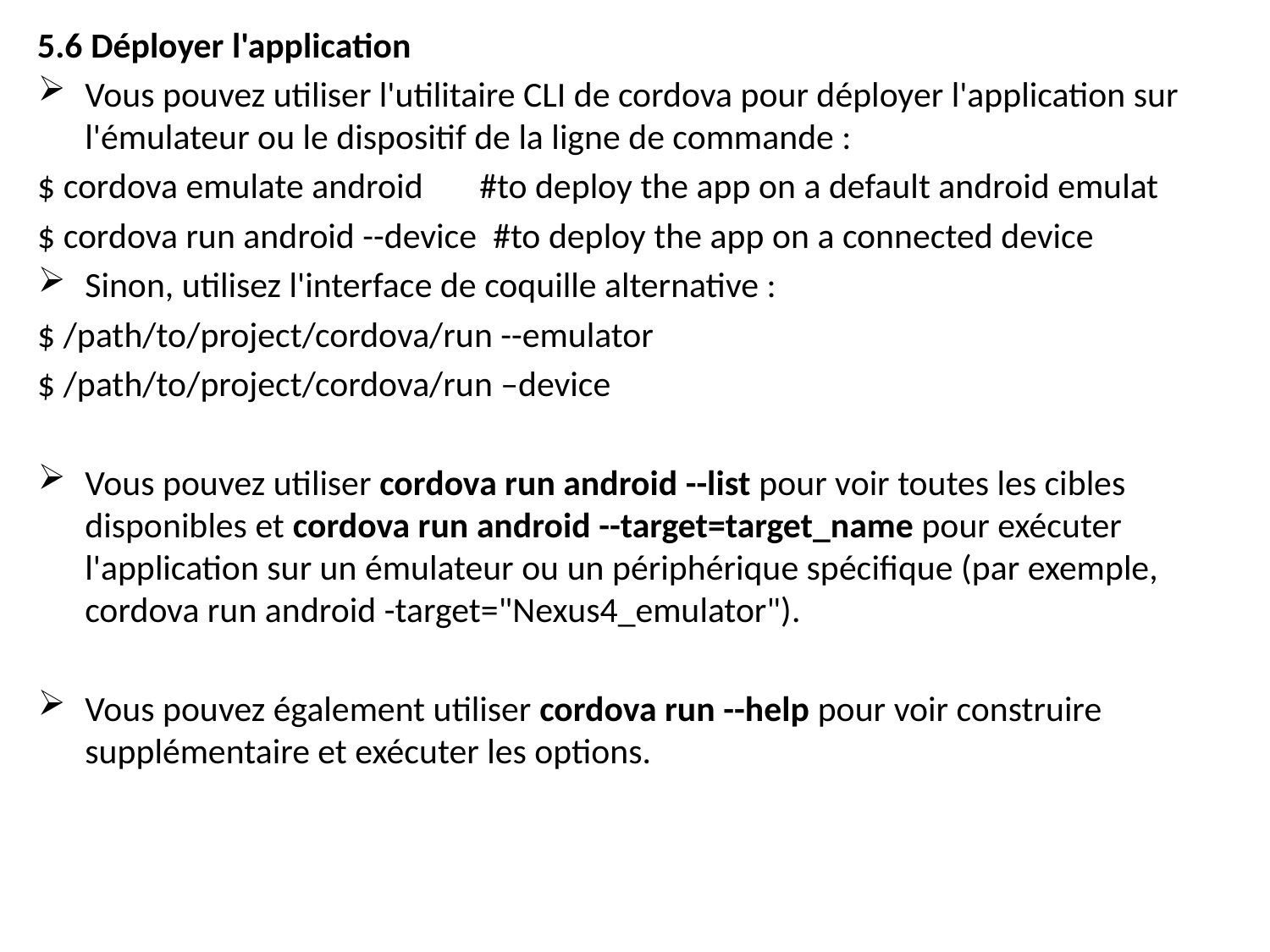

5.6 Déployer l'application
Vous pouvez utiliser l'utilitaire CLI de cordova pour déployer l'application sur l'émulateur ou le dispositif de la ligne de commande :
$ cordova emulate android       #to deploy the app on a default android emulat
$ cordova run android --device  #to deploy the app on a connected device
Sinon, utilisez l'interface de coquille alternative :
$ /path/to/project/cordova/run --emulator
$ /path/to/project/cordova/run –device

Vous pouvez utiliser cordova run android --list pour voir toutes les cibles disponibles et cordova run android --target=target_name pour exécuter l'application sur un émulateur ou un périphérique spécifique (par exemple, cordova run android -target="Nexus4_emulator").

Vous pouvez également utiliser cordova run --help pour voir construire supplémentaire et exécuter les options.